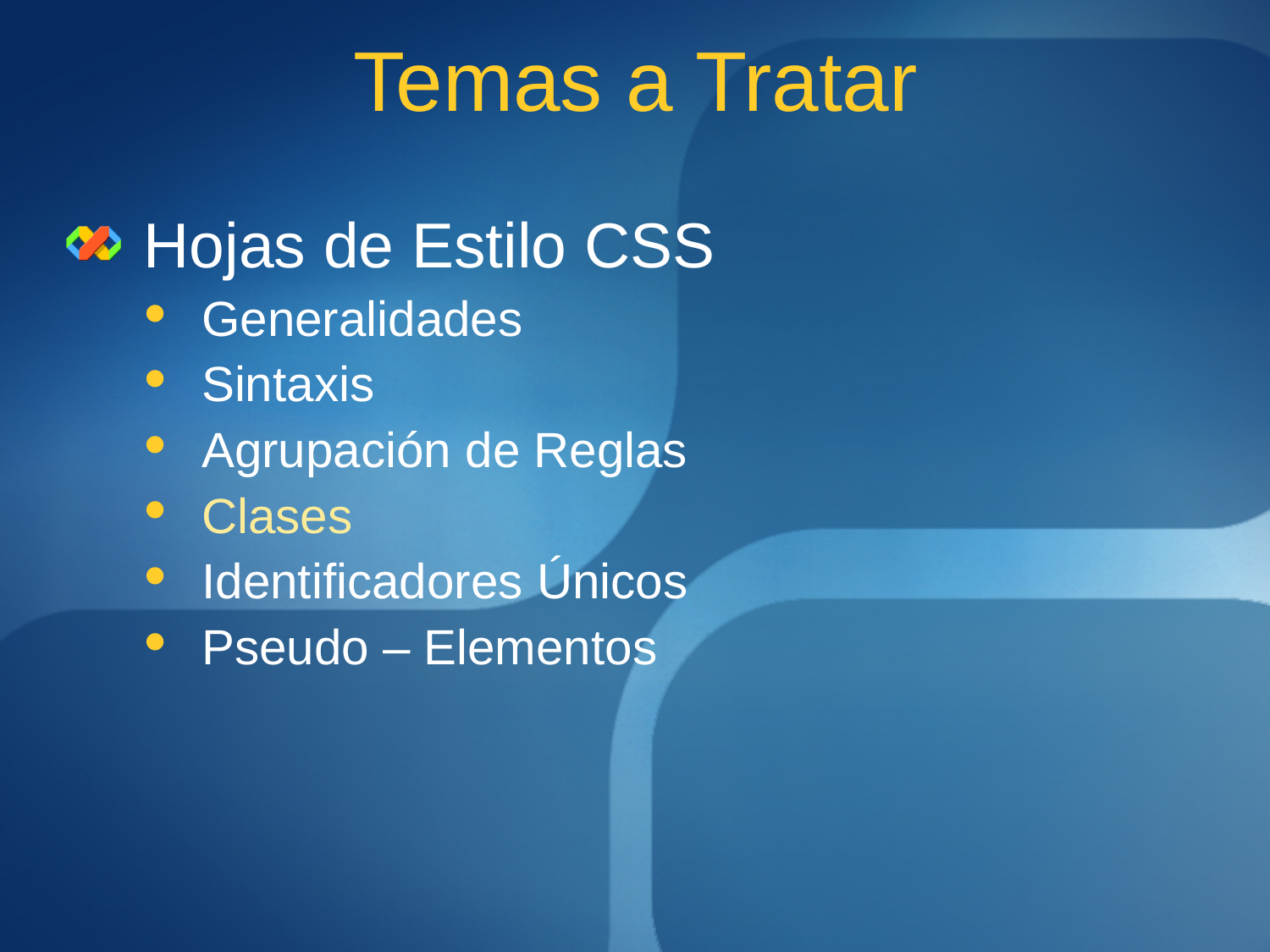

# Temas a Tratar
Hojas de Estilo CSS
Generalidades
Sintaxis
Agrupación de Reglas
Clases
Identificadores Únicos
Pseudo – Elementos